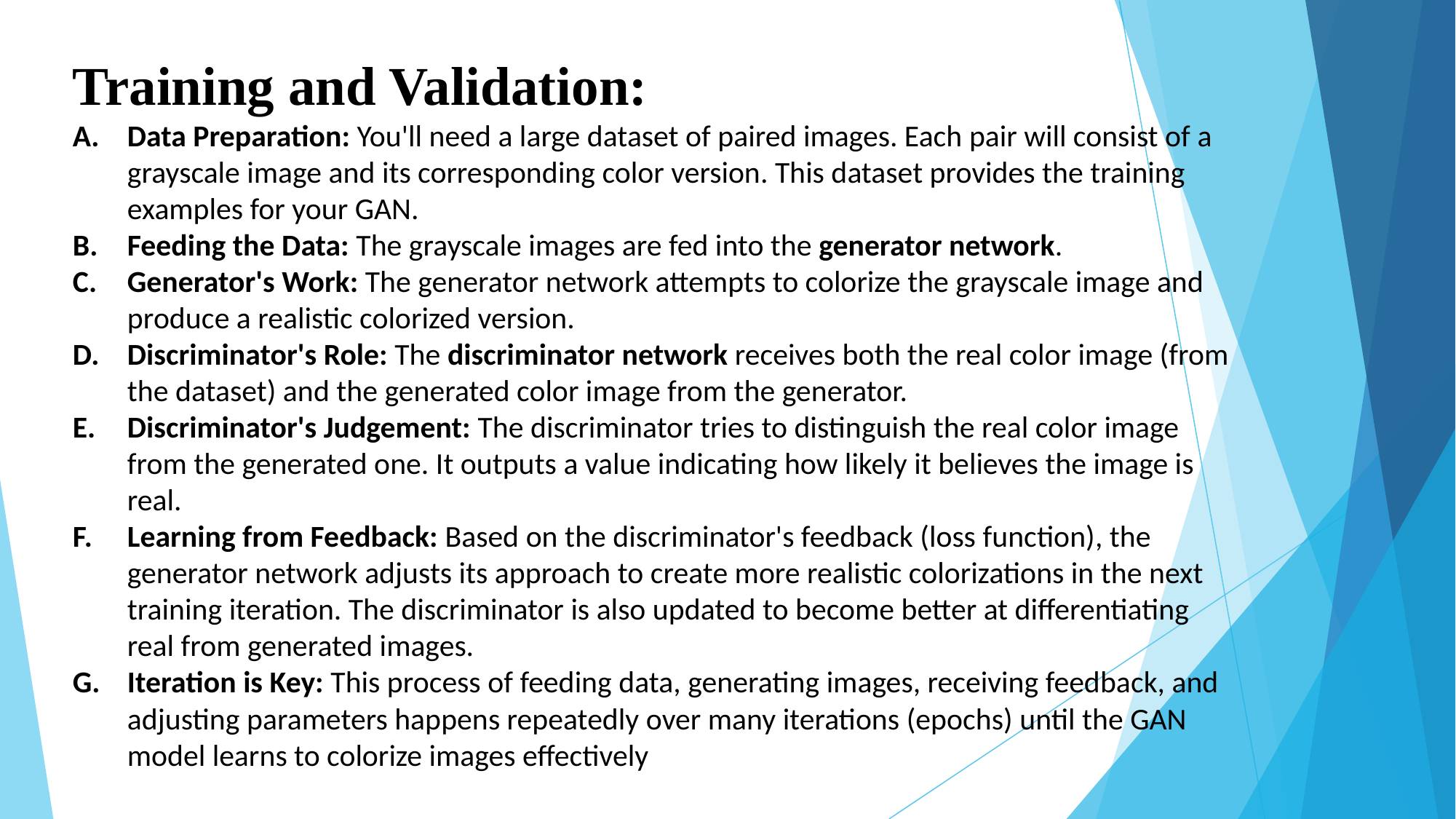

Training and Validation:
Data Preparation: You'll need a large dataset of paired images. Each pair will consist of a grayscale image and its corresponding color version. This dataset provides the training examples for your GAN.
Feeding the Data: The grayscale images are fed into the generator network.
Generator's Work: The generator network attempts to colorize the grayscale image and produce a realistic colorized version.
Discriminator's Role: The discriminator network receives both the real color image (from the dataset) and the generated color image from the generator.
Discriminator's Judgement: The discriminator tries to distinguish the real color image from the generated one. It outputs a value indicating how likely it believes the image is real.
Learning from Feedback: Based on the discriminator's feedback (loss function), the generator network adjusts its approach to create more realistic colorizations in the next training iteration. The discriminator is also updated to become better at differentiating real from generated images.
Iteration is Key: This process of feeding data, generating images, receiving feedback, and adjusting parameters happens repeatedly over many iterations (epochs) until the GAN model learns to colorize images effectively